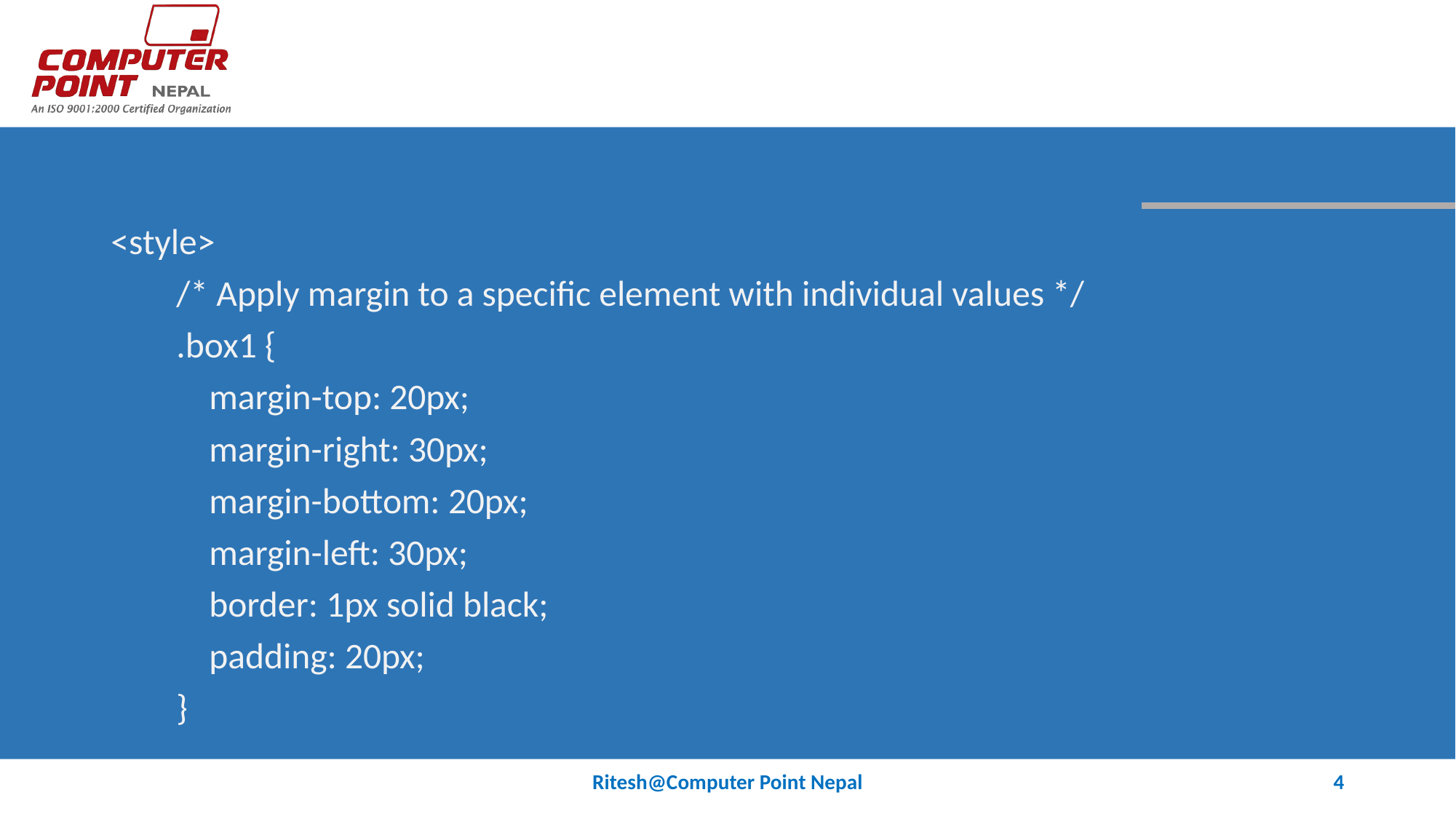

#
<style>
        /* Apply margin to a specific element with individual values */
        .box1 {
            margin-top: 20px;
            margin-right: 30px;
            margin-bottom: 20px;
            margin-left: 30px;
            border: 1px solid black;
            padding: 20px;
        }

Ritesh@Computer Point Nepal

4